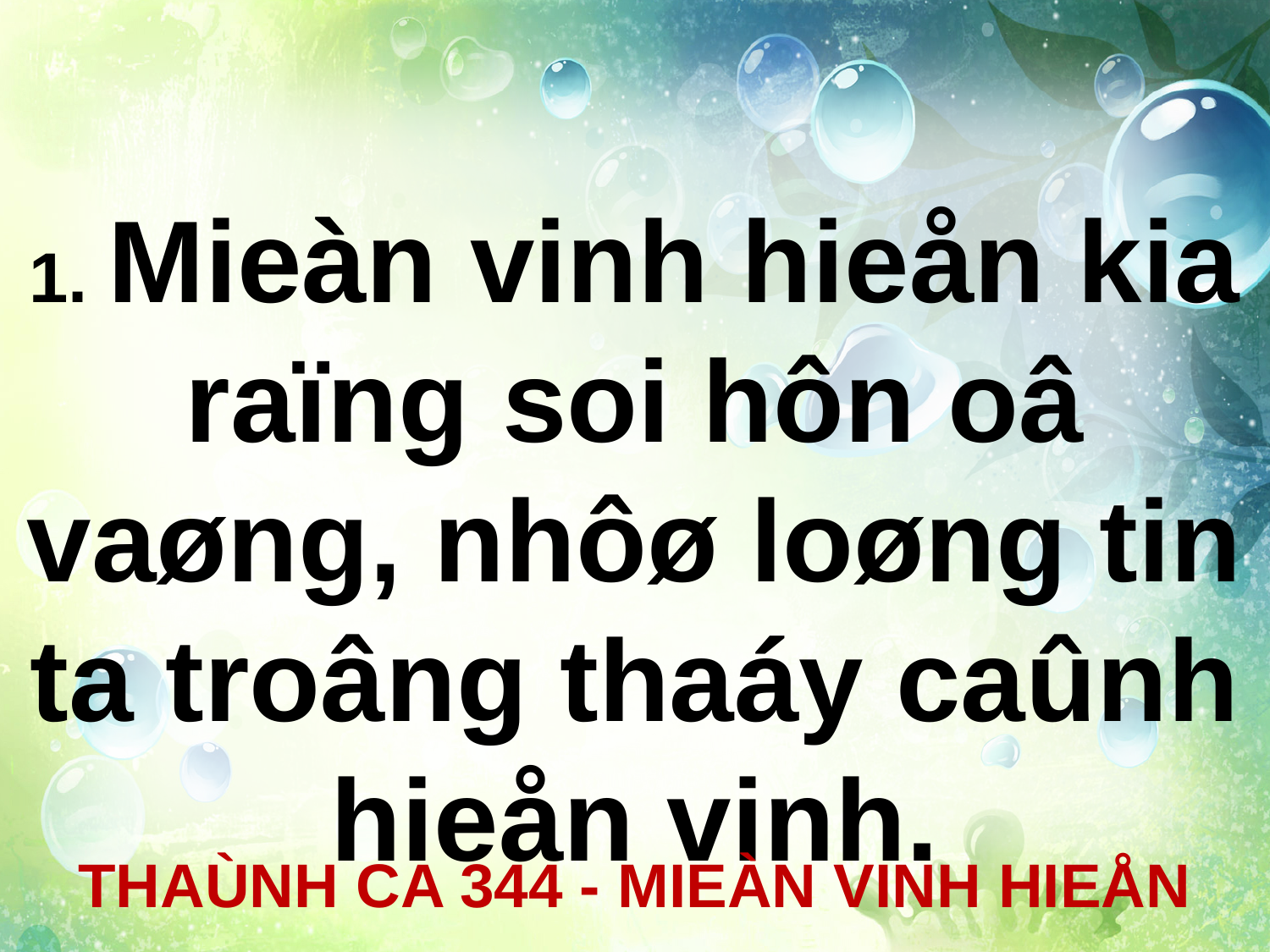

1. Mieàn vinh hieån kia raïng soi hôn oâ vaøng, nhôø loøng tin ta troâng thaáy caûnh hieån vinh.
THAÙNH CA 344 - MIEÀN VINH HIEÅN